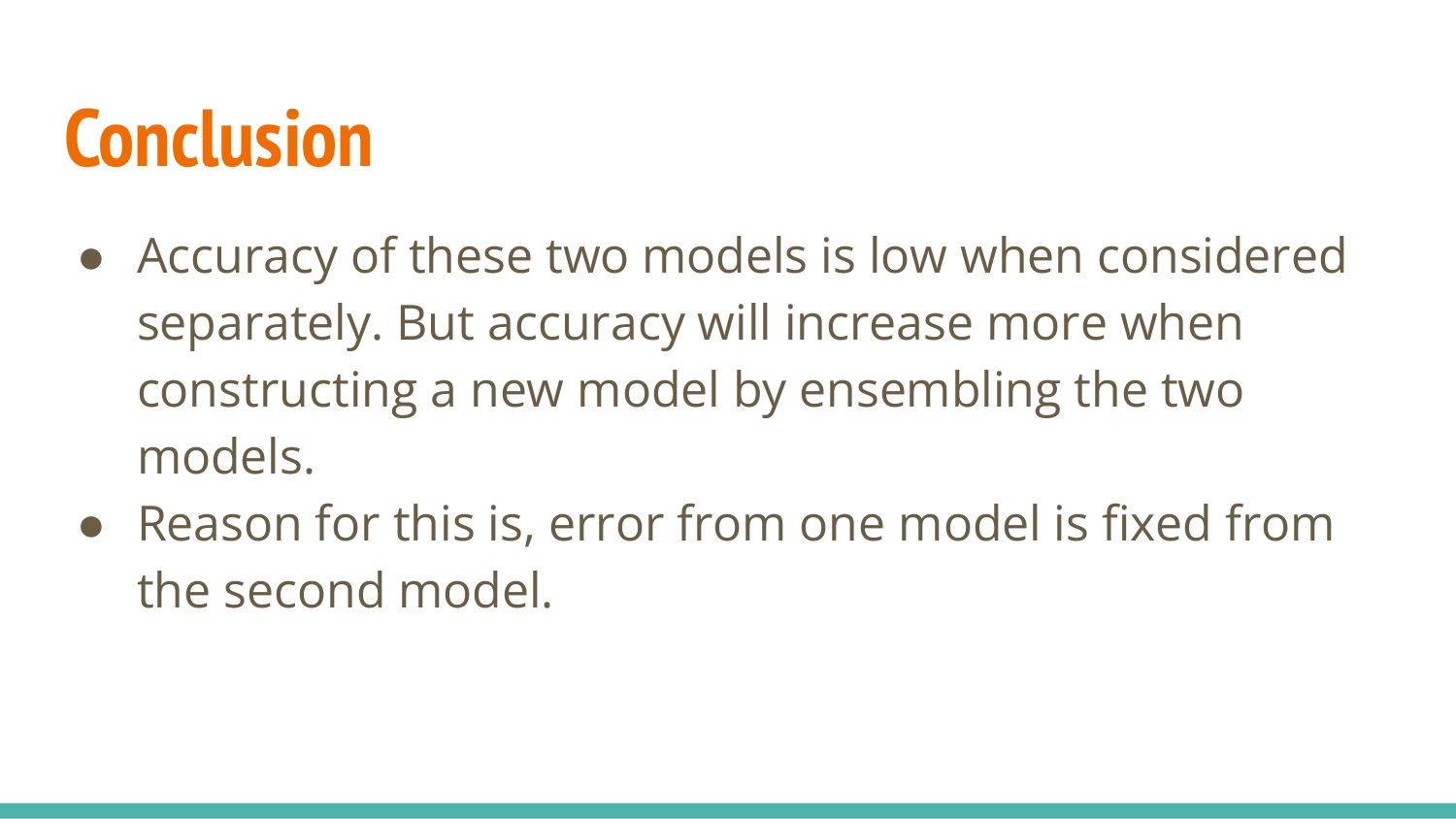

# Conclusion
Accuracy of these two models is low when considered separately. But accuracy will increase more when constructing a new model by ensembling the two models.
Reason for this is, error from one model is fixed from the second model.